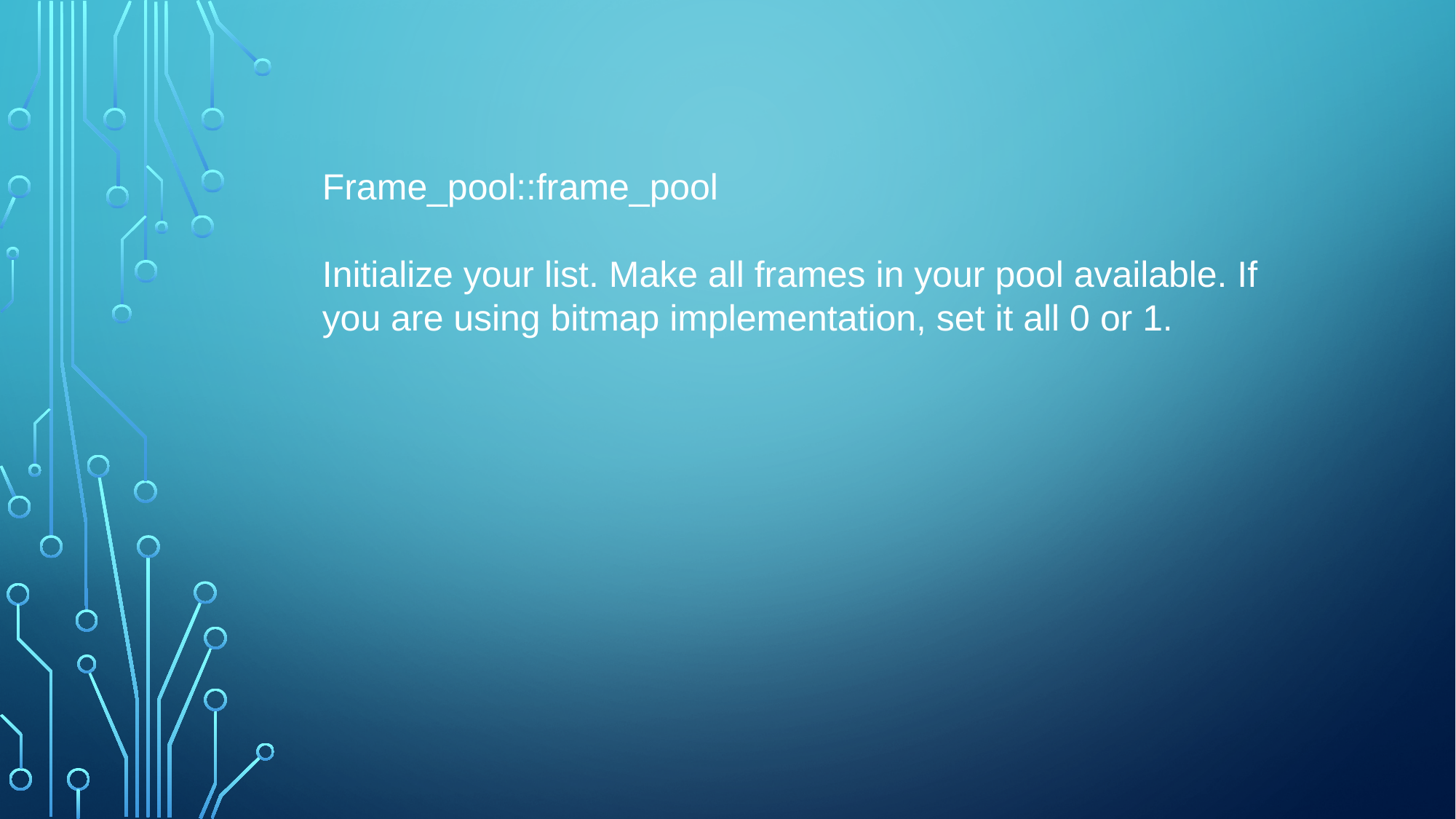

Frame_pool::frame_pool

Initialize your list. Make all frames in your pool available. If you are using bitmap implementation, set it all 0 or 1.